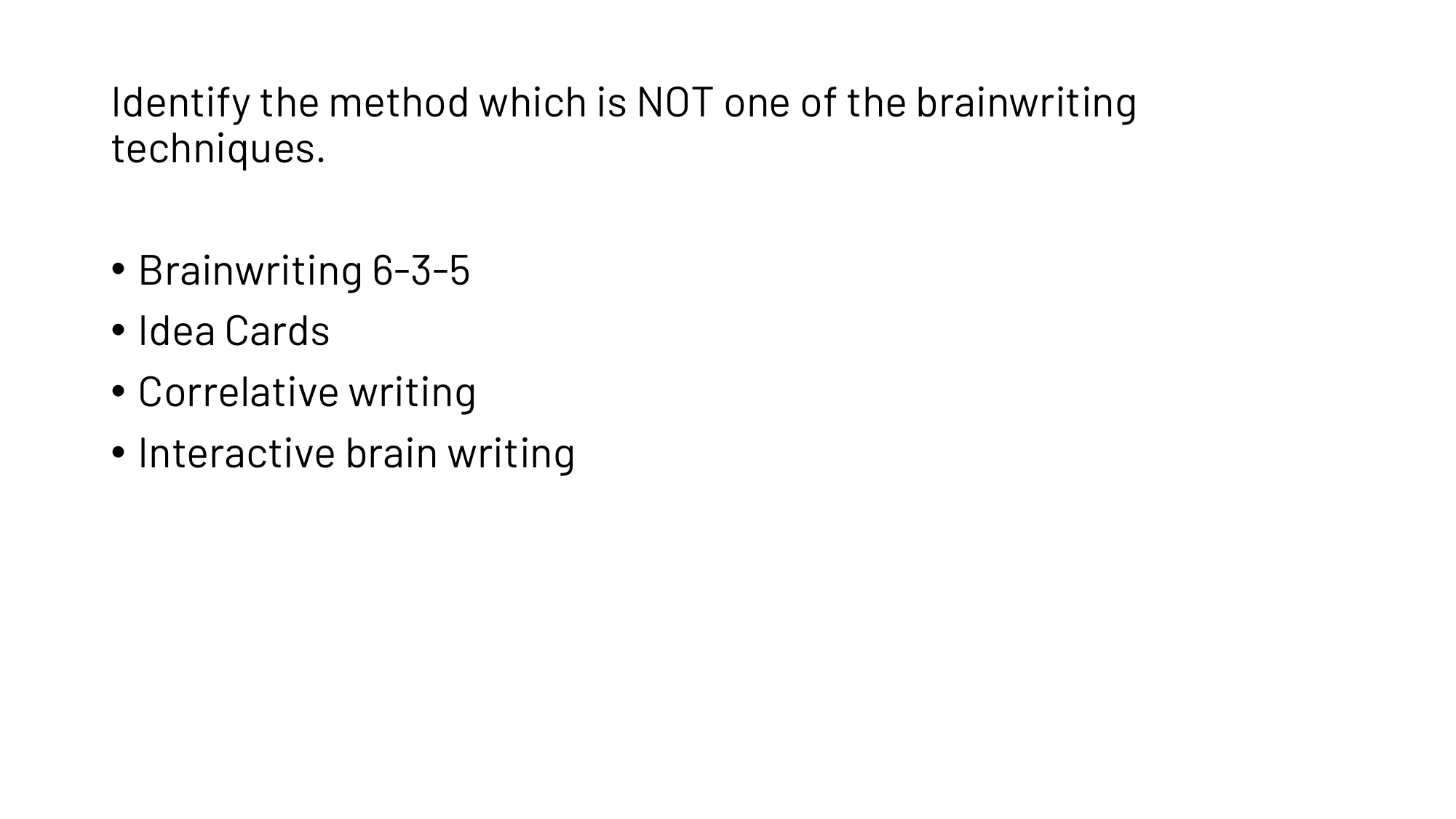

Identify the method which is NOT one of the brainwriting techniques.

Brainwriting 6-3-5
Idea Cards
Correlative writing
Interactive brain writing